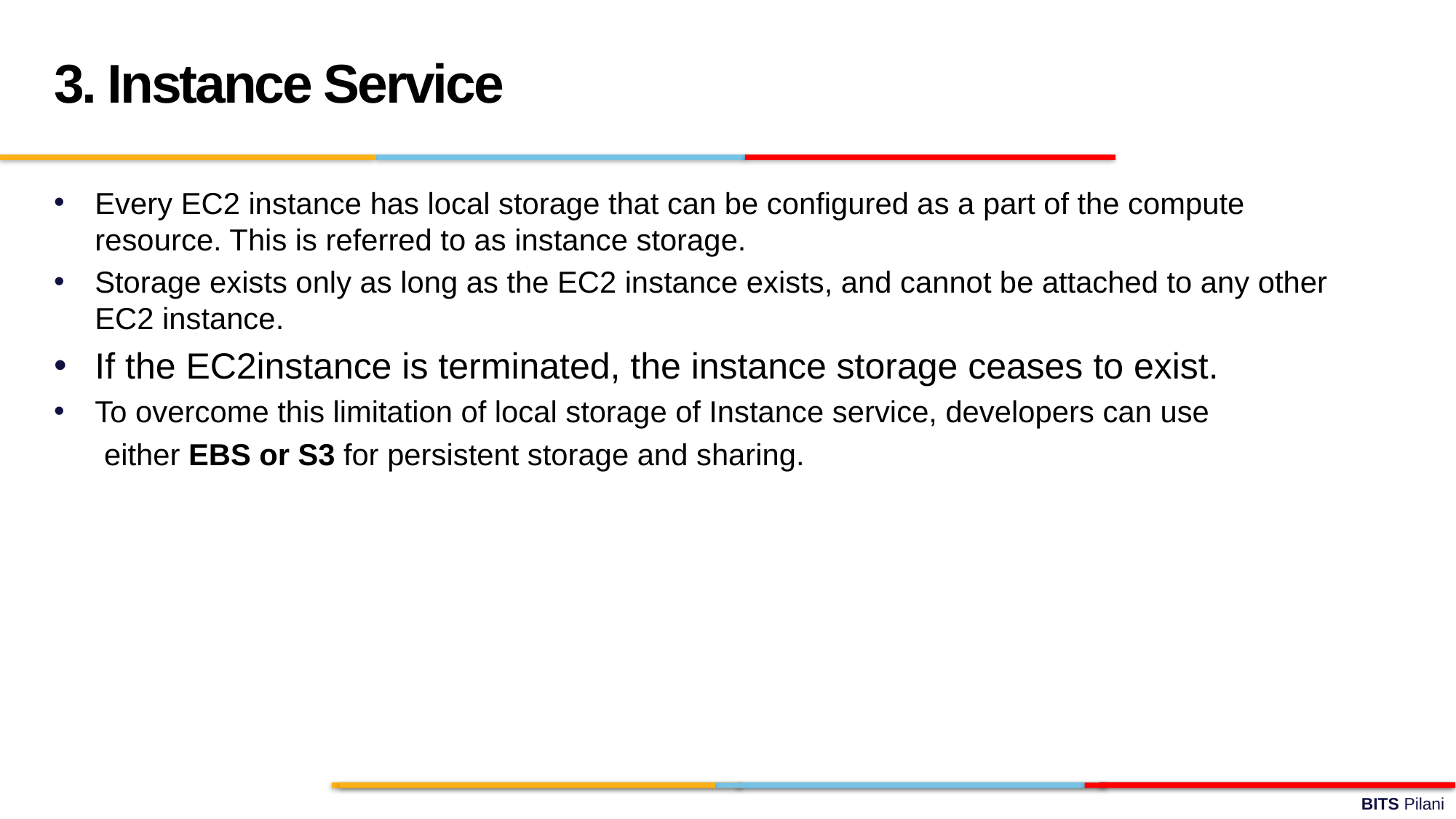

3. Instance Service
Every EC2 instance has local storage that can be configured as a part of the compute resource. This is referred to as instance storage.
Storage exists only as long as the EC2 instance exists, and cannot be attached to any other EC2 instance.
If the EC2instance is terminated, the instance storage ceases to exist.
To overcome this limitation of local storage of Instance service, developers can use
      either EBS or S3 for persistent storage and sharing.